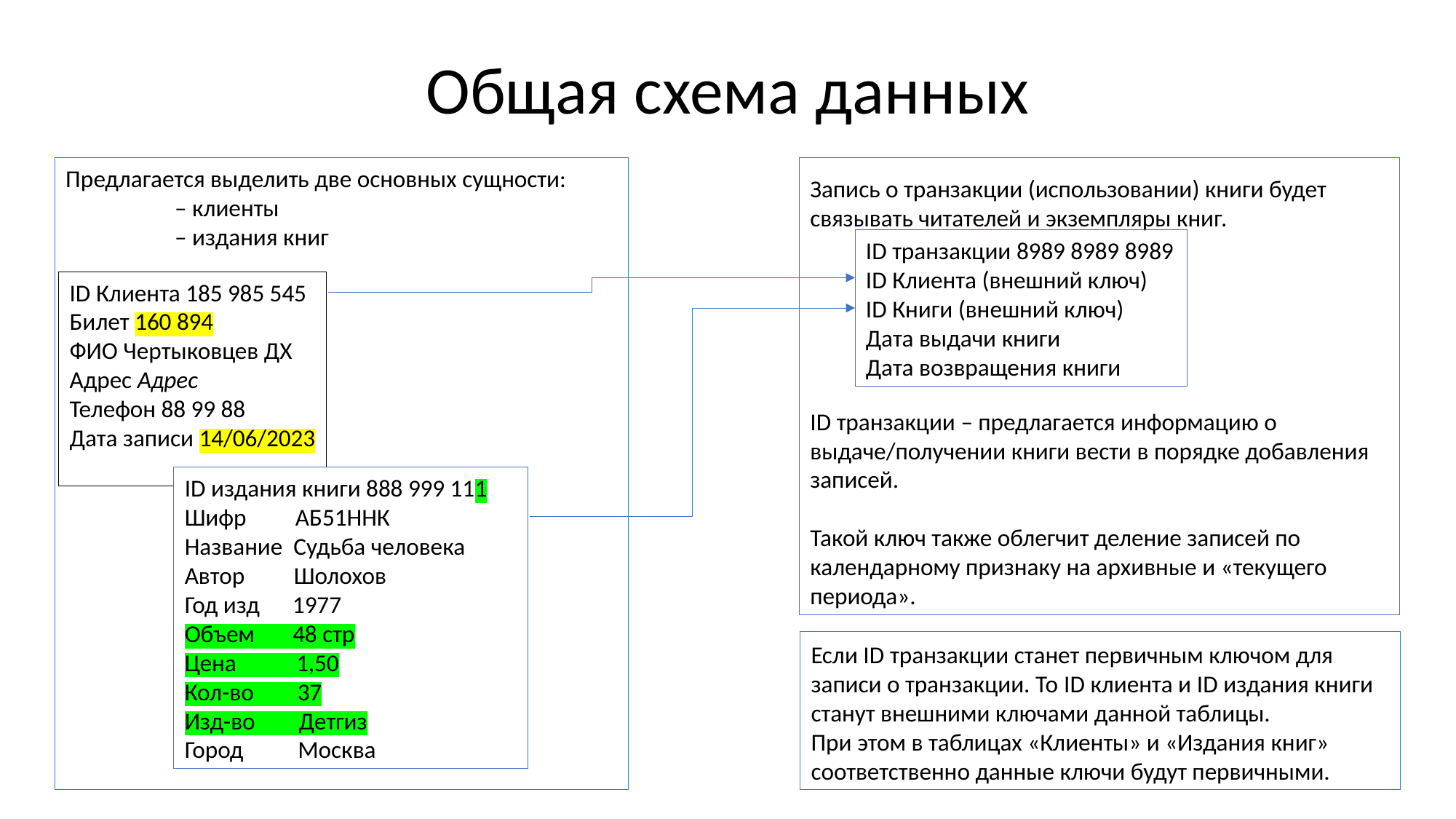

# Общая схема данных
Предлагается выделить две основных сущности:
	– клиенты
	– издания книг

Запись о транзакции (использовании) книги будет связывать читателей и экземпляры книг.

ID транзакции – предлагается информацию о выдаче/получении книги вести в порядке добавления записей.

Такой ключ также облегчит деление записей по календарному признаку на архивные и «текущего периода».
ID транзакции 8989 8989 8989
ID Клиента (внешний ключ)
ID Книги (внешний ключ)
Дата выдачи книги
Дата возвращения книги
ID Клиента 185 985 545
Билет 160 894
ФИО Чертыковцев ДХ
Адрес Адрес
Телефон 88 99 88
Дата записи 14/06/2023

ID издания книги 888 999 111
Шифр         АБ51ННК
Название  Судьба человека
Автор         Шолохов
Год изд      1977
Объем       48 стр
Цена           1,50
Кол-во        37
Изд-во        Детгиз
Город          Москва
Если ID транзакции станет первичным ключом для записи о транзакции. То ID клиента и ID издания книги станут внешними ключами данной таблицы.
При этом в таблицах «Клиенты» и «Издания книг» соответственно данные ключи будут первичными.